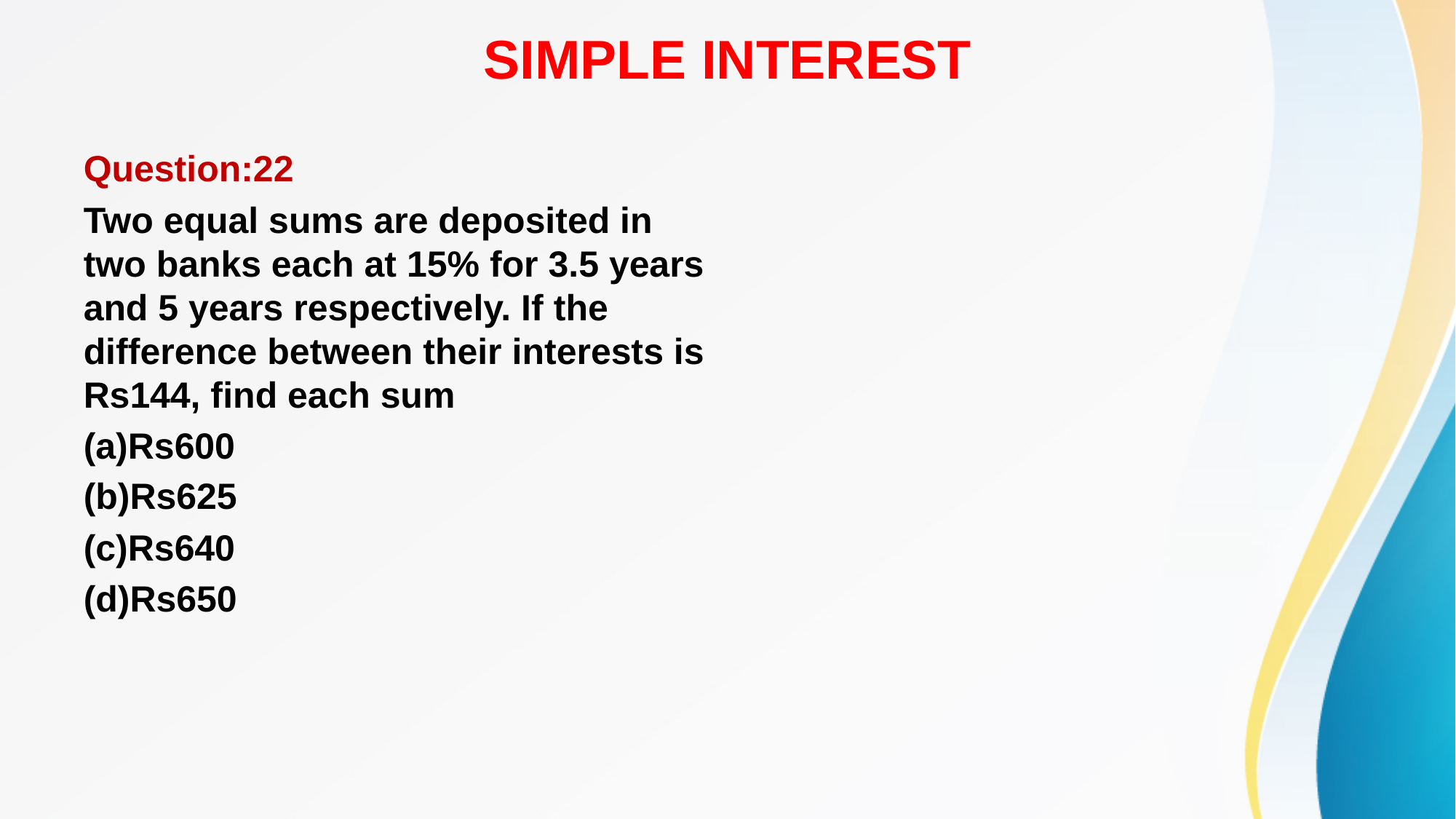

# SIMPLE INTEREST
Question:22
Two equal sums are deposited in two banks each at 15% for 3.5 years and 5 years respectively. If the difference between their interests is Rs144, find each sum
(a)Rs600
(b)Rs625
(c)Rs640
(d)Rs650